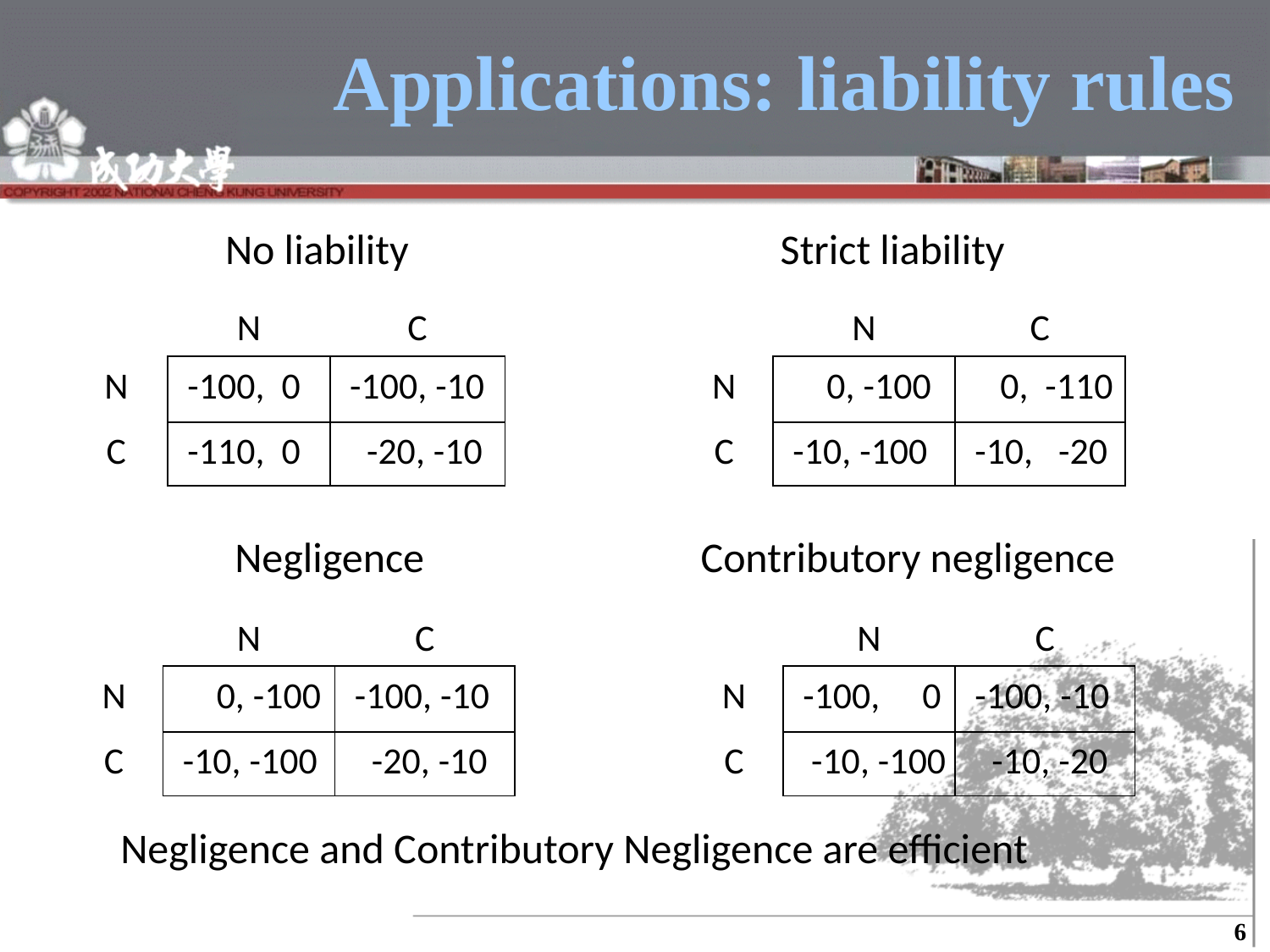

# Applications: liability rules
                          No liability                                       Strict liability

                           Negligence                             Contributory negligence

               Negligence and Contributory Negligence are efficient
|  | N | C |
| --- | --- | --- |
| N | -100, 0 | -100, -10 |
| C | -110, 0 | -20, -10 |
|  | N | C |
| --- | --- | --- |
| N | 0, -100 | 0, -110 |
| C | -10, -100 | -10, -20 |
|  | N | C |
| --- | --- | --- |
| N | 0, -100 | -100, -10 |
| C | -10, -100 | -20, -10 |
|  | N | C |
| --- | --- | --- |
| N | -100, 0 | -100, -10 |
| C | -10, -100 | -10, -20 |
6